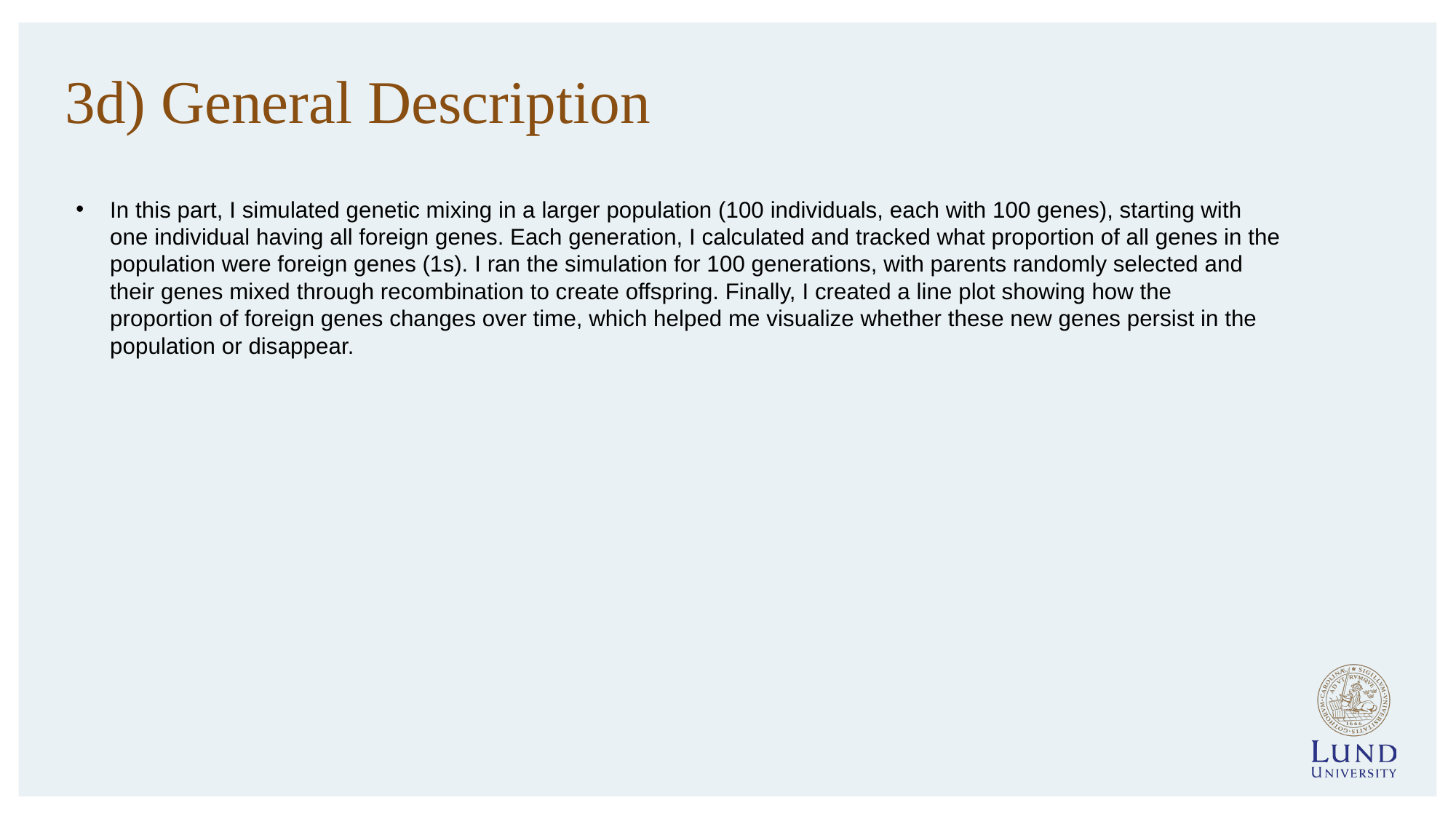

# 3d) General Description

In this part, I simulated genetic mixing in a larger population (100 individuals, each with 100 genes), starting with one individual having all foreign genes. Each generation, I calculated and tracked what proportion of all genes in the population were foreign genes (1s). I ran the simulation for 100 generations, with parents randomly selected and their genes mixed through recombination to create offspring. Finally, I created a line plot showing how the proportion of foreign genes changes over time, which helped me visualize whether these new genes persist in the population or disappear.